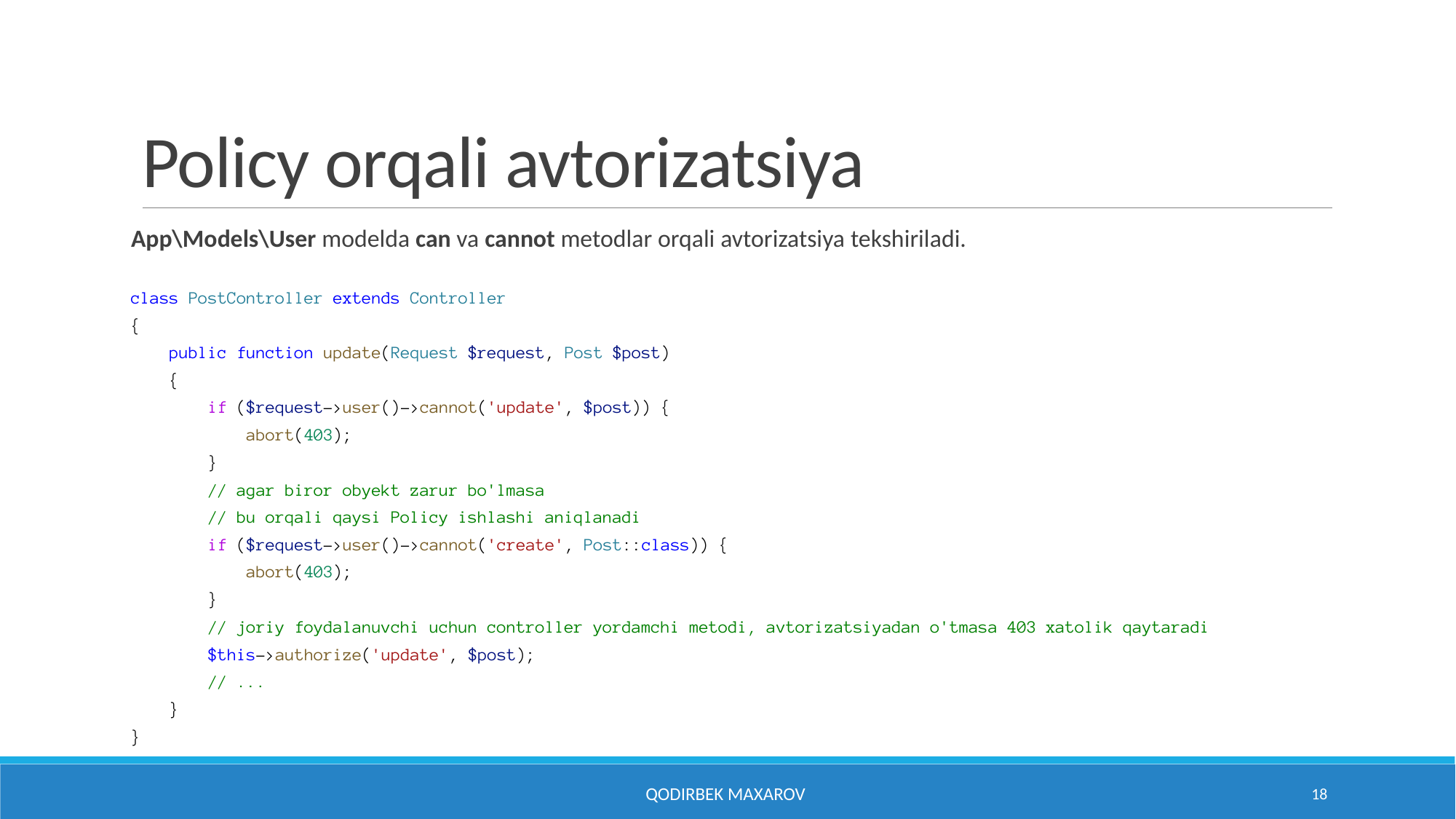

# Policy orqali avtorizatsiya
App\Models\User modelda can va cannot metodlar orqali avtorizatsiya tekshiriladi.

class PostController extends Controller
{
    public function update(Request $request, Post $post)
    {
        if ($request->user()->cannot('update', $post)) {
            abort(403);
        }
        // agar biror obyekt zarur bo'lmasa
        // bu orqali qaysi Policy ishlashi aniqlanadi
        if ($request->user()->cannot('create', Post::class)) {
            abort(403);
        }
        // joriy foydalanuvchi uchun controller yordamchi metodi, avtorizatsiyadan o'tmasa 403 xatolik qaytaradi
        $this->authorize('update', $post);
        // ...
    }
}
Qodirbek Maxarov
18